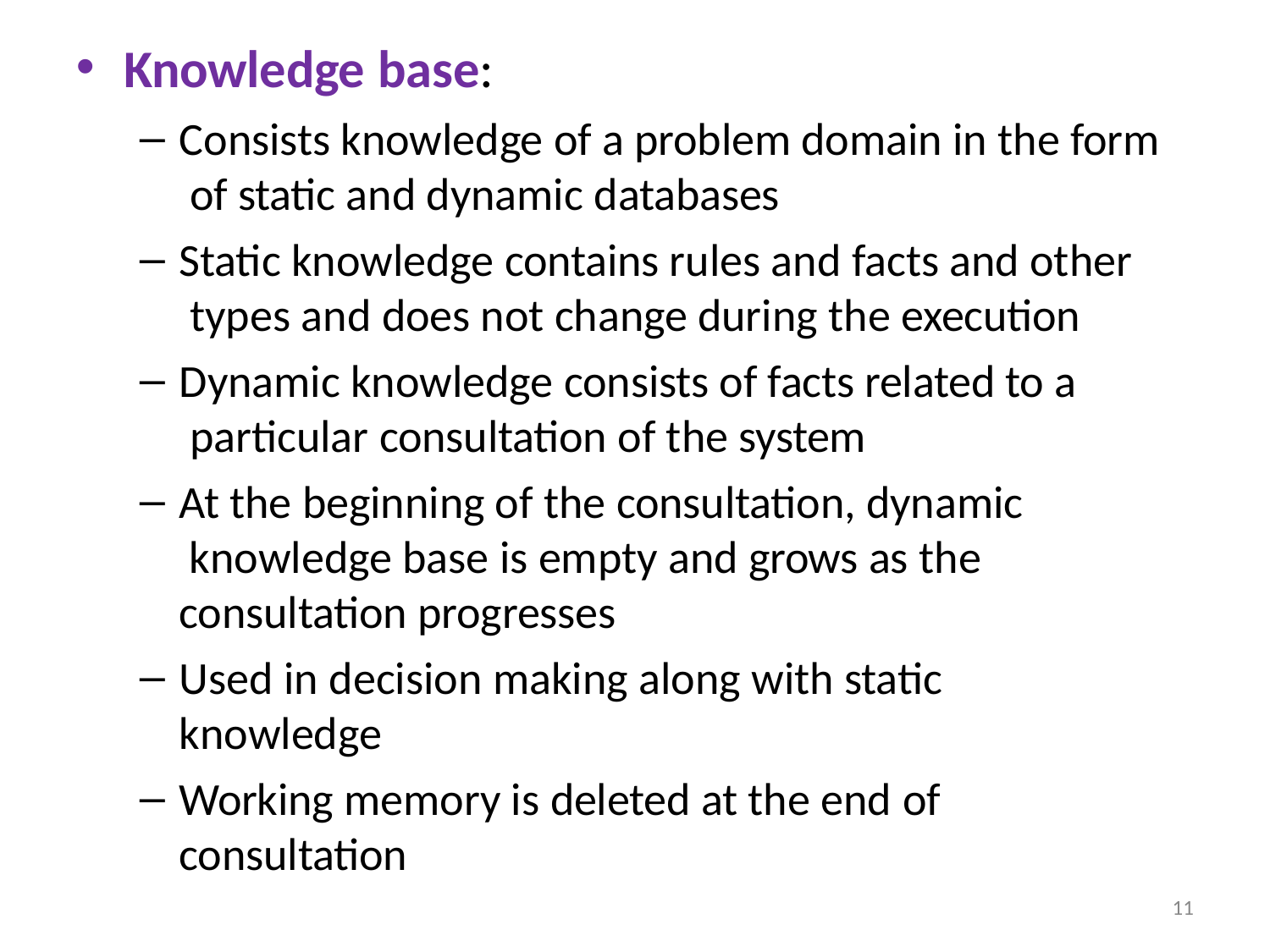

Knowledge base:
Consists knowledge of a problem domain in the form  of static and dynamic databases
Static knowledge contains rules and facts and other  types and does not change during the execution
Dynamic knowledge consists of facts related to a  particular consultation of the system
At the beginning of the consultation, dynamic  knowledge base is empty and grows as the  consultation progresses
Used in decision making along with static knowledge
Working memory is deleted at the end of consultation
11